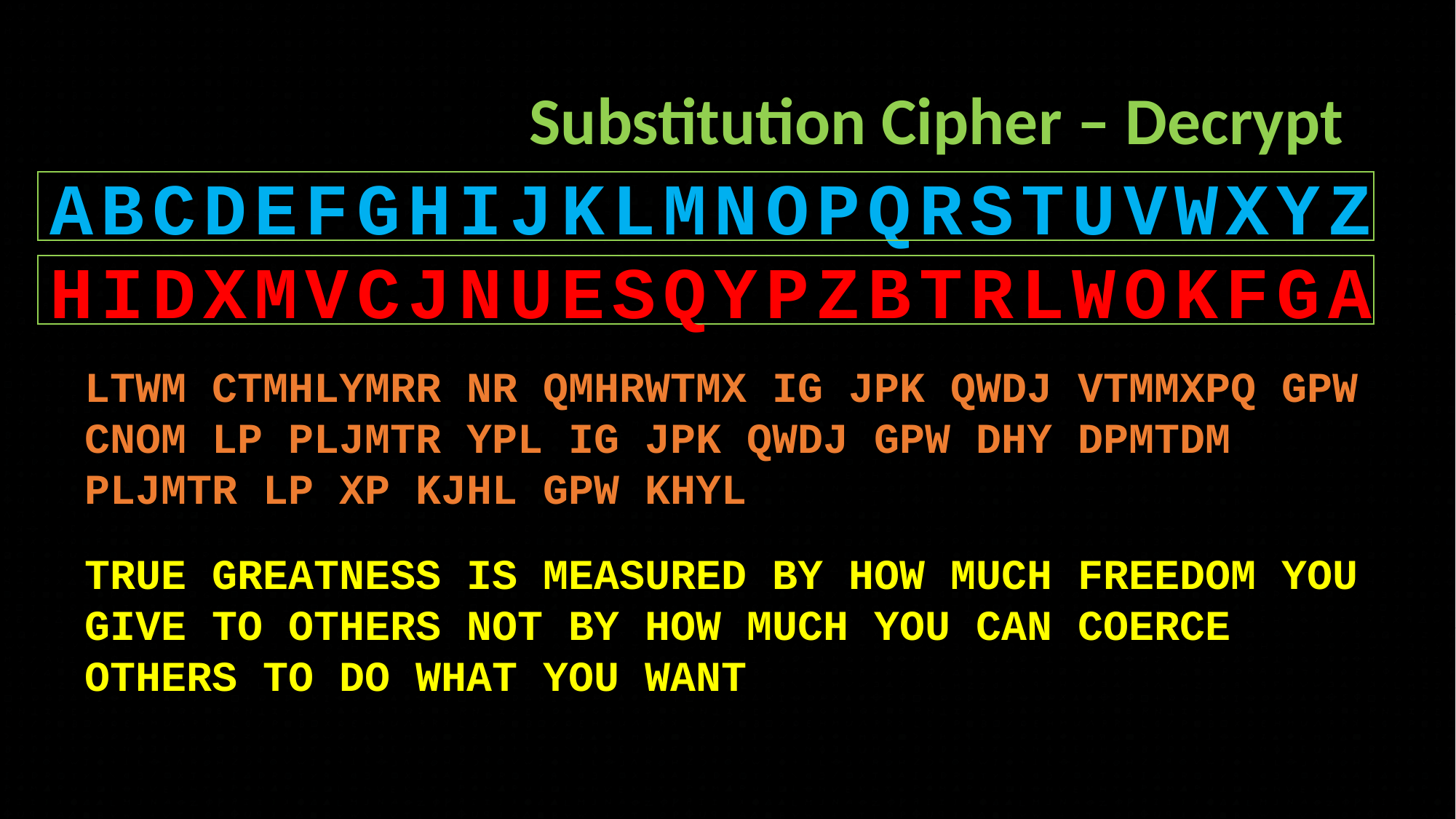

# Substitution Cipher – Decrypt
ABCDEFGHIJKLMNOPQRSTUVWXYZ

HIDXMVCJNUESQYPZBTRLWOKFGA

LTWM CTMHLYMRR NR QMHRWTMX IG JPK QWDJ VTMMXPQ GPW CNOM LP PLJMTR YPL IG JPK QWDJ GPW DHY DPMTDM PLJMTR LP XP KJHL GPW KHYL
TRUE GREATNESS IS MEASURED BY HOW MUCH FREEDOM YOU GIVE TO OTHERS NOT BY HOW MUCH YOU CAN COERCE OTHERS TO DO WHAT YOU WANT